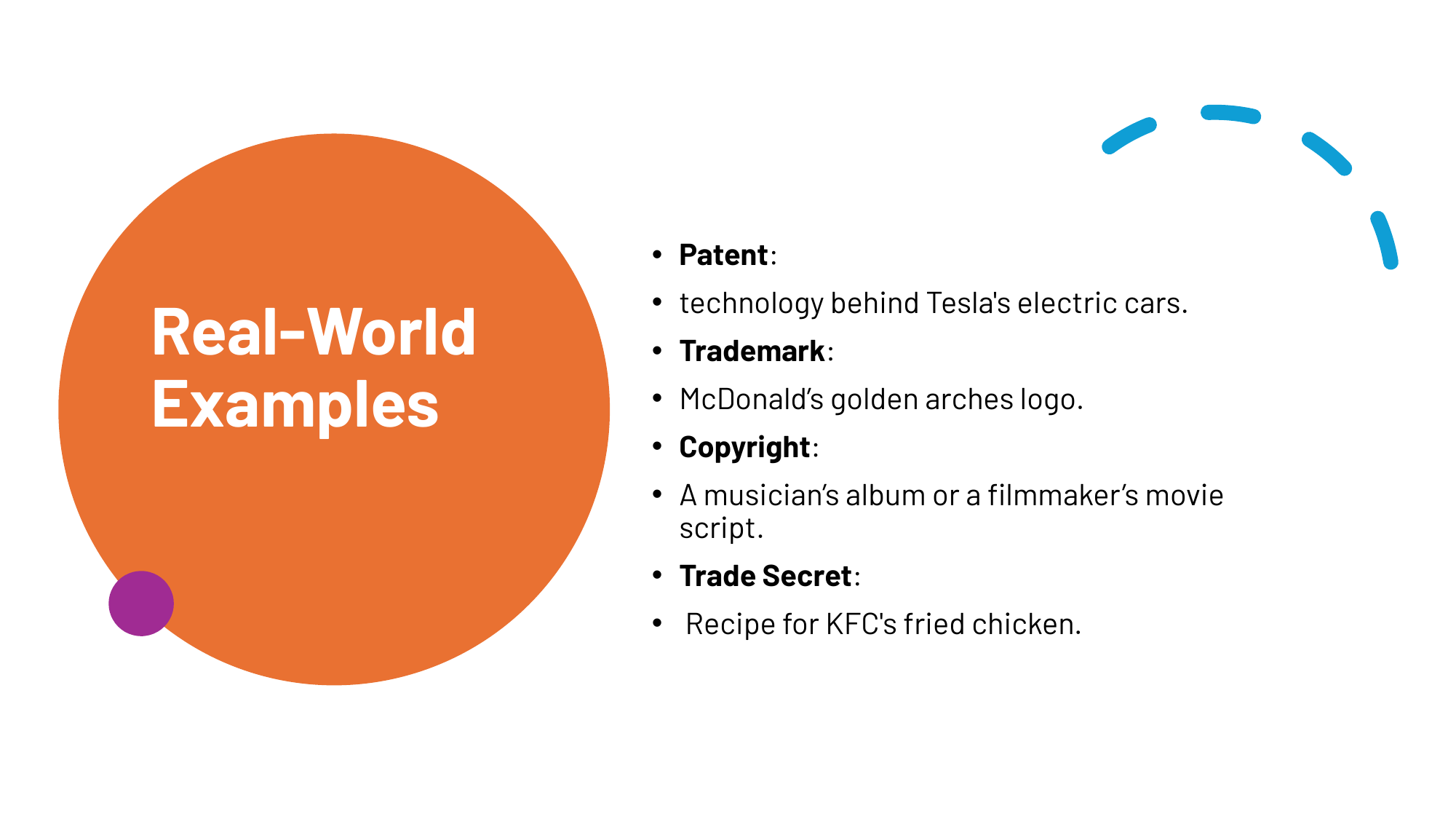

# Real-World Examples

Patent:
technology behind Tesla's electric cars.
Trademark:
McDonald’s golden arches logo.
Copyright:
A musician’s album or a filmmaker’s movie script.
Trade Secret:
 Recipe for KFC's fried chicken.